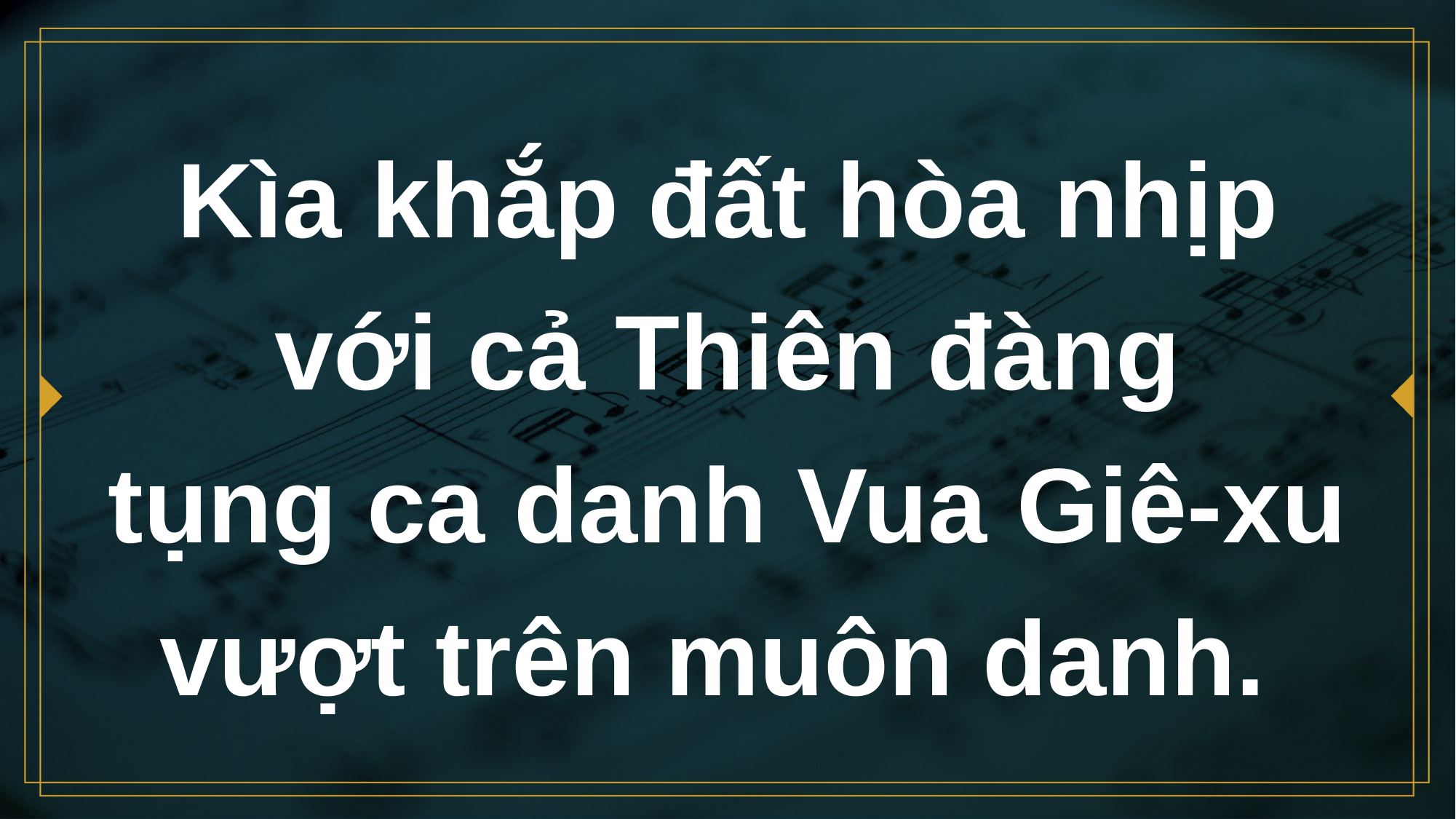

# Kìa khắp đất hòa nhịp với cả Thiên đàng
tụng ca danh Vua Giê-xu vượt trên muôn danh.